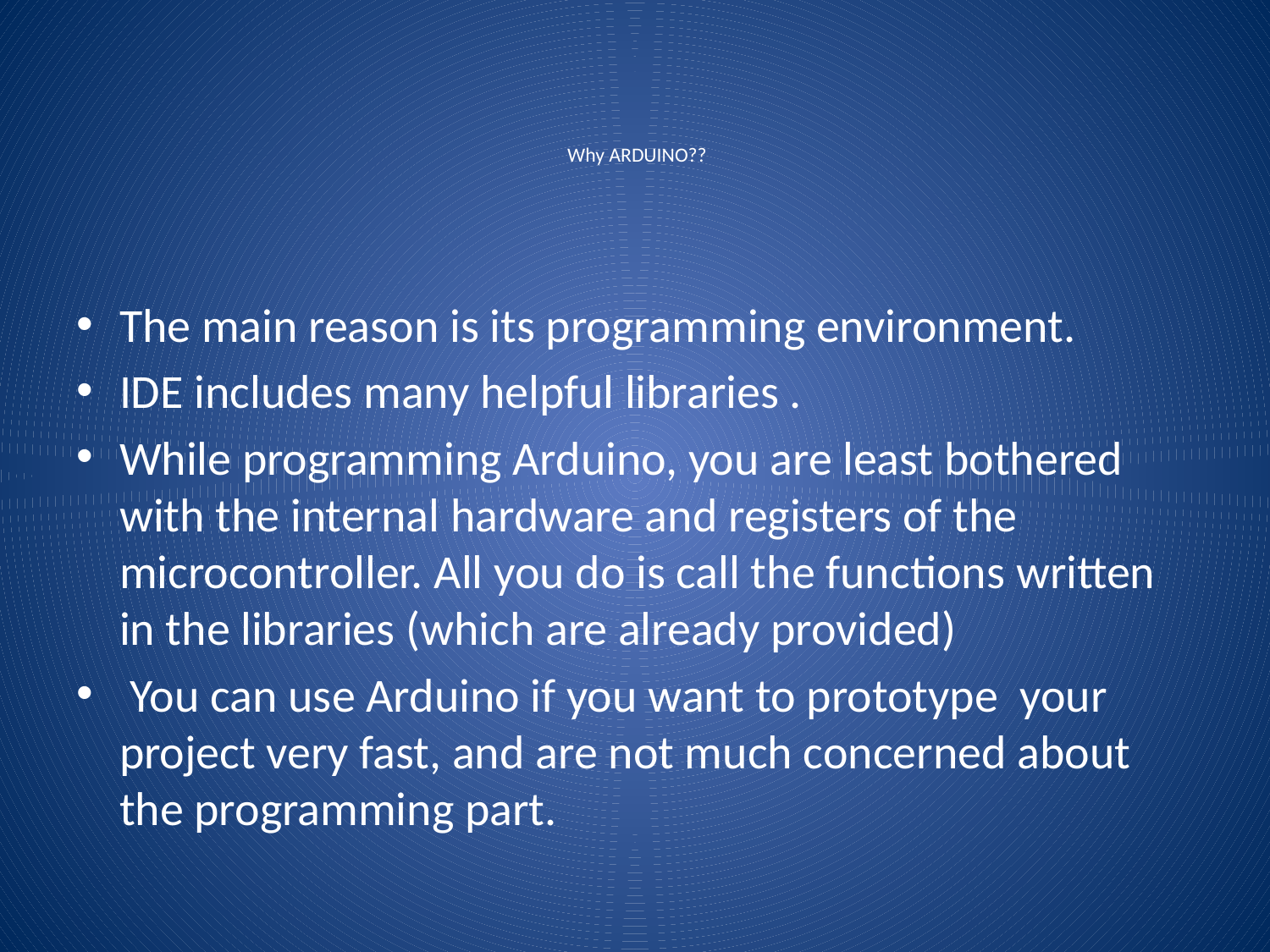

# Why ARDUINO??

The main reason is its programming environment.
IDE includes many helpful libraries .
While programming Arduino, you are least bothered with the internal hardware and registers of the microcontroller. All you do is call the functions written in the libraries (which are already provided)
 You can use Arduino if you want to prototype  your project very fast, and are not much concerned about the programming part.